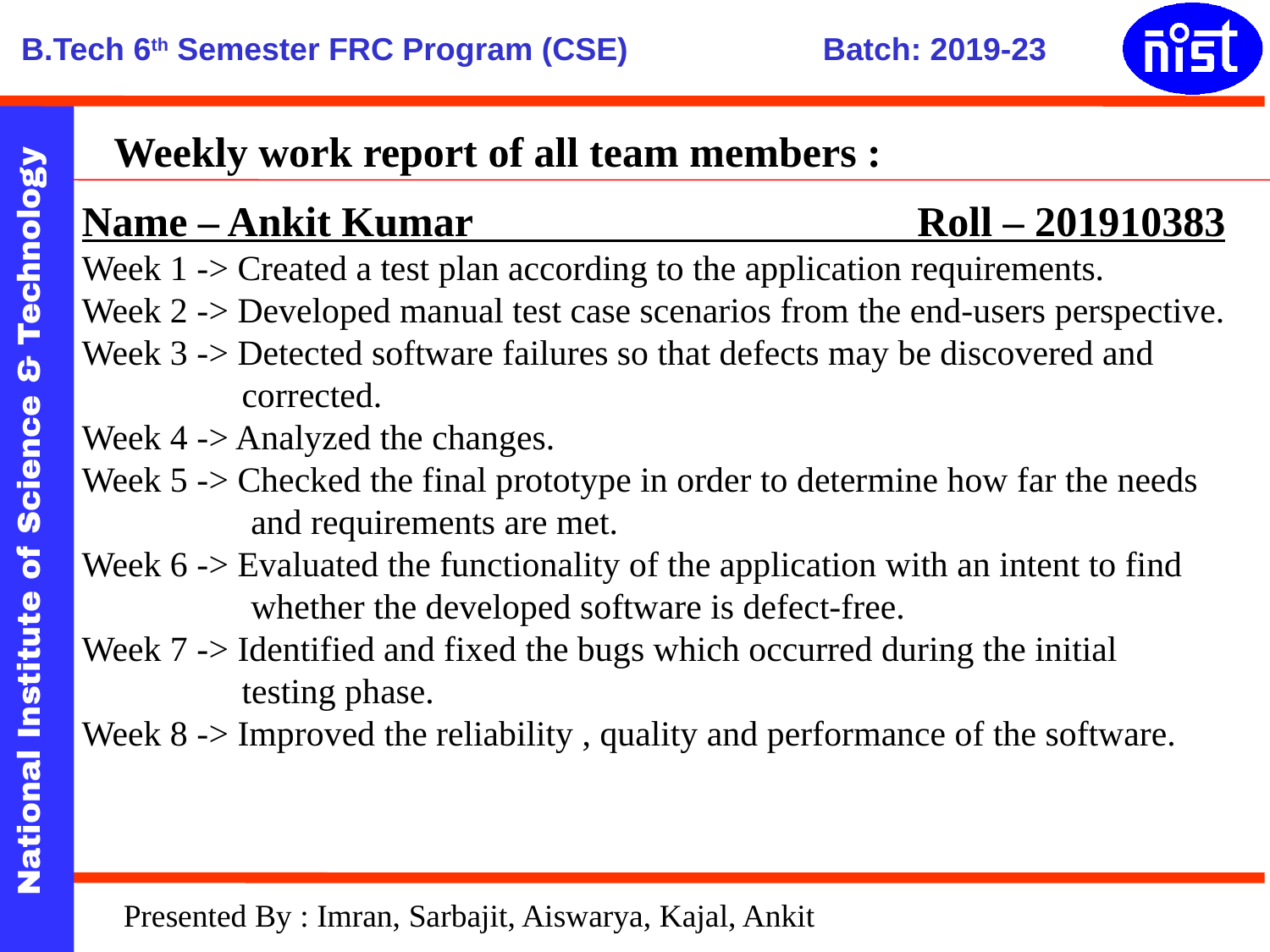

Weekly work report of all team members :
Name – Ankit Kumar                                          Roll – 201910383
Week 1 -> Created a test plan according to the application requirements.
Week 2 -> Developed manual test case scenarios from the end-users perspective.
Week 3 -> Detected software failures so that defects may be discovered and
                  corrected.
Week 4 -> Analyzed the changes.
Week 5 -> Checked the final prototype in order to determine how far the needs
                   and requirements are met.
Week 6 -> Evaluated the functionality of the application with an intent to find
                   whether the developed software is defect-free.
Week 7 -> Identified and fixed the bugs which occurred during the initial
                  testing phase.
Week 8 -> Improved the reliability , quality and performance of the software.